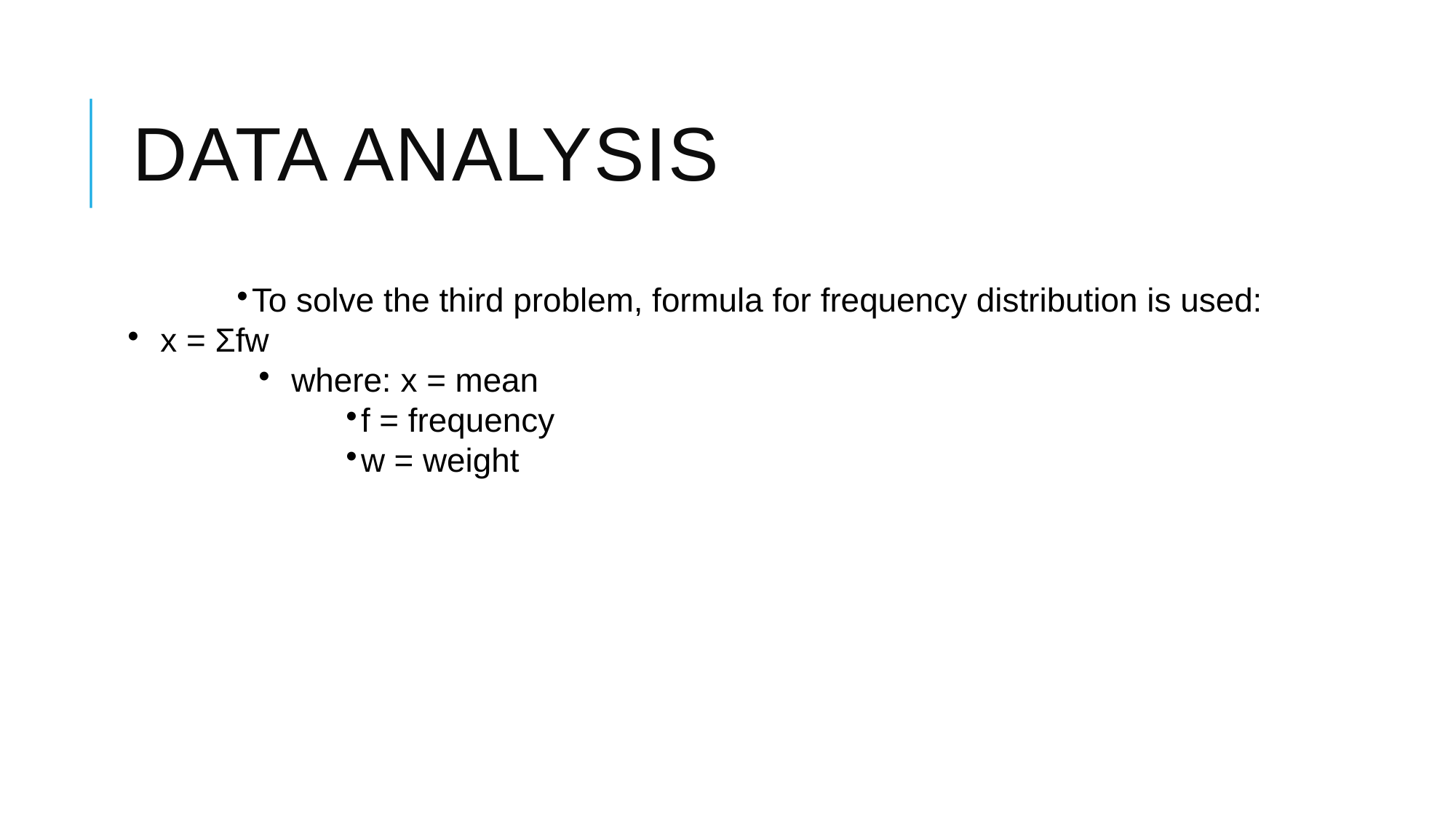

Data Analysis
To solve the third problem, formula for frequency distribution is used:
x = Σfw
where: x = mean
f = frequency
w = weight